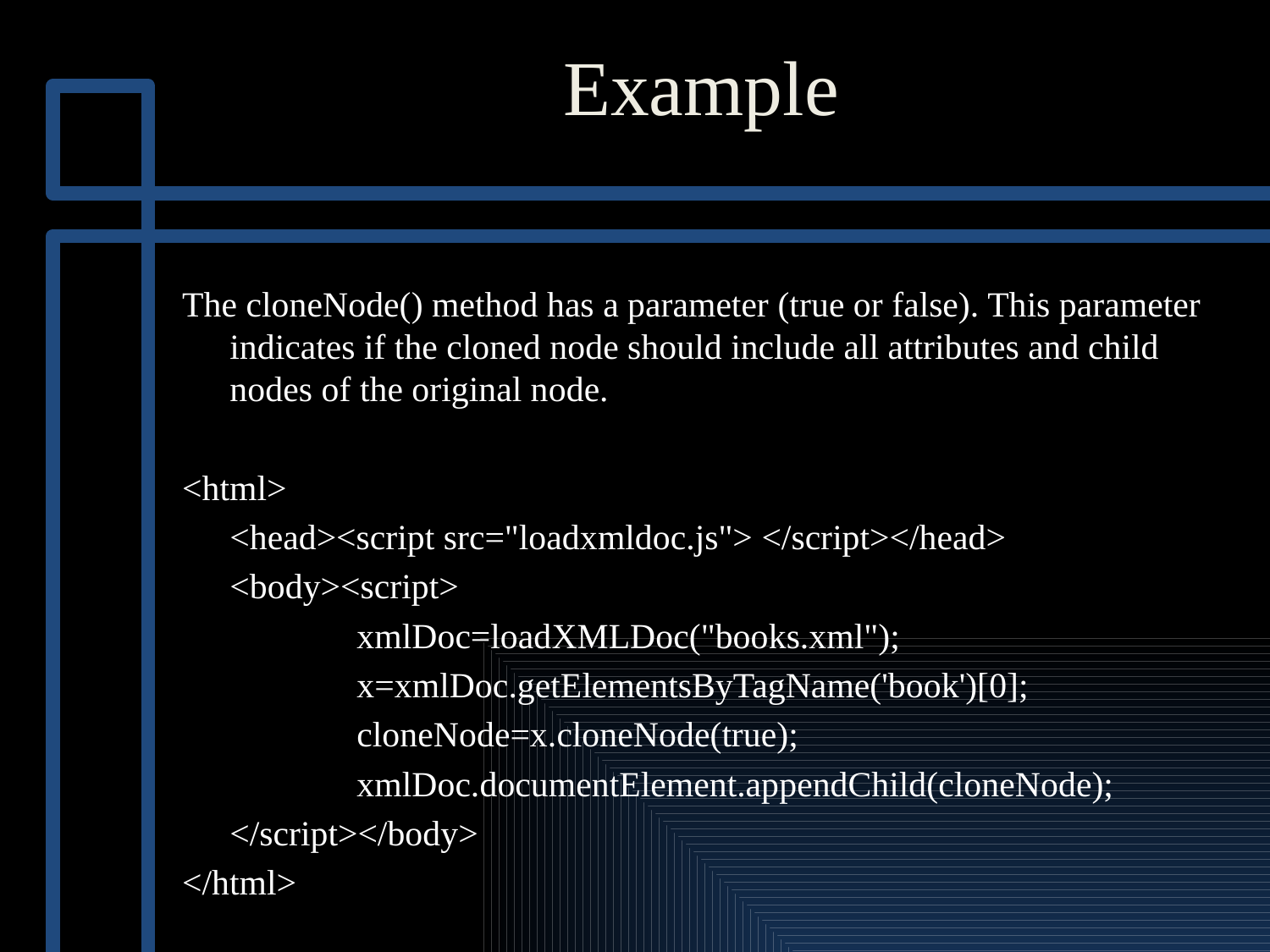

# Example
The cloneNode() method has a parameter (true or false). This parameter indicates if the cloned node should include all attributes and child nodes of the original node.

<html>
	<head><script src="loadxmldoc.js"> </script></head>
	<body><script>
		xmlDoc=loadXMLDoc("books.xml");
		x=xmlDoc.getElementsByTagName('book')[0];
		cloneNode=x.cloneNode(true);
		xmlDoc.documentElement.appendChild(cloneNode);
	</script></body>
</html>